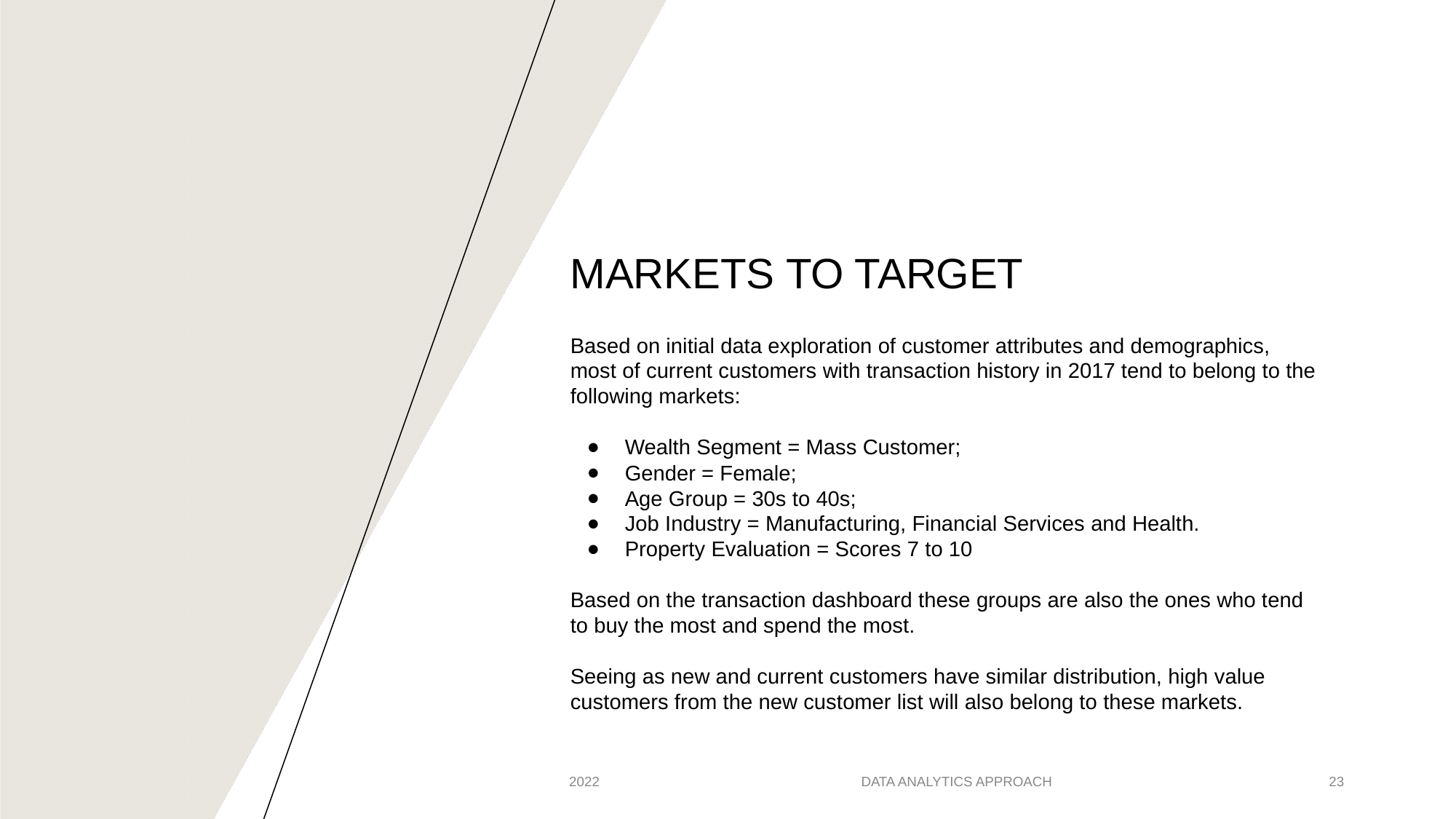

# MARKETS TO TARGET
Based on initial data exploration of customer attributes and demographics, most of current customers with transaction history in 2017 tend to belong to the following markets:

Wealth Segment = Mass Customer;
Gender = Female;
Age Group = 30s to 40s;
Job Industry = Manufacturing, Financial Services and Health.
Property Evaluation = Scores 7 to 10

Based on the transaction dashboard these groups are also the ones who tend to buy the most and spend the most.

Seeing as new and current customers have similar distribution, high value customers from the new customer list will also belong to these markets.

2022
DATA ANALYTICS APPROACH
23